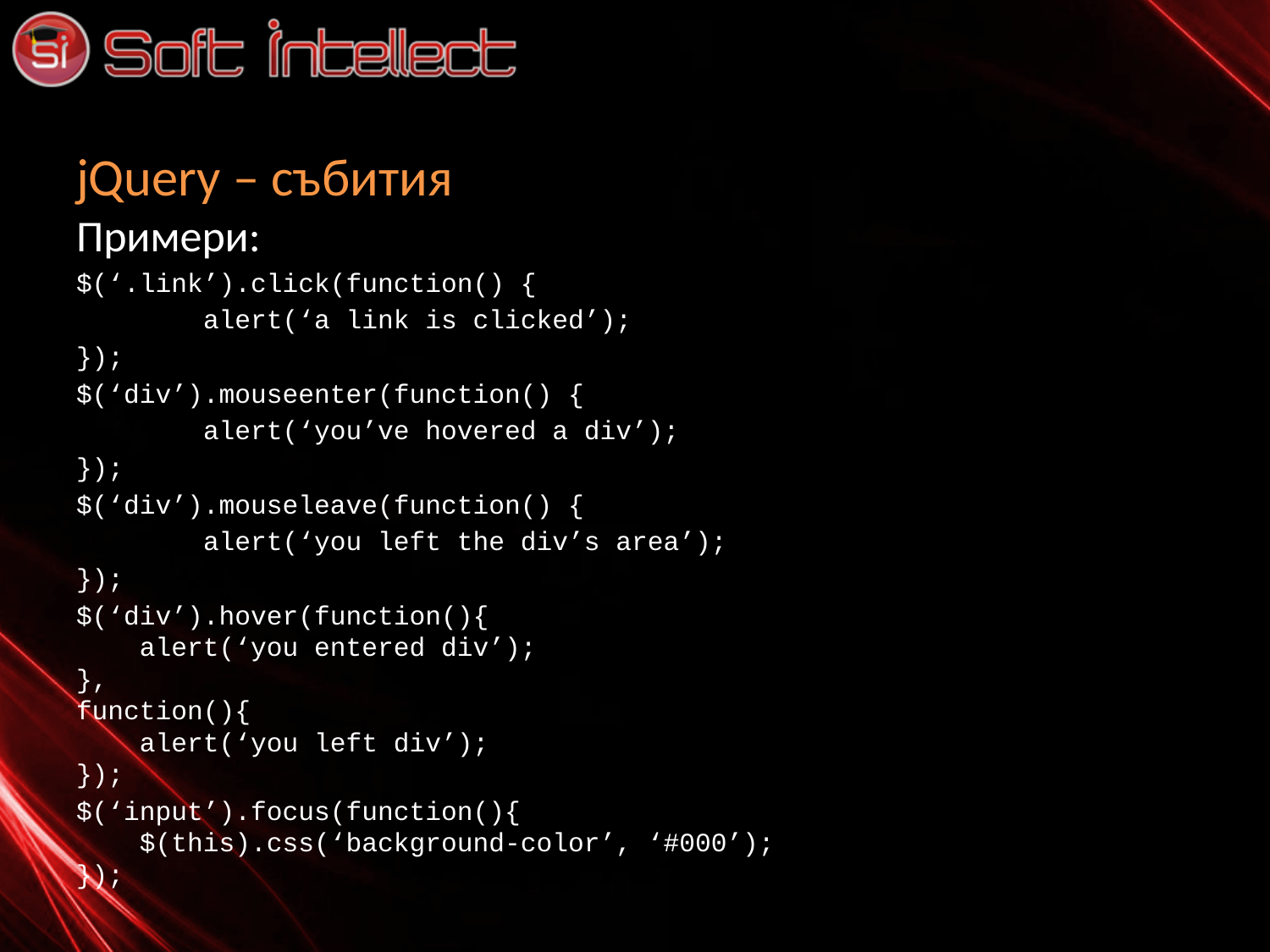

# jQuery – събития
Примери:
$(‘.link’).click(function() {
	alert(‘a link is clicked’);
});
$(‘div’).mouseenter(function() {
	alert(‘you’ve hovered a div’);
});
$(‘div’).mouseleave(function() {
	alert(‘you left the div’s area’);
});
$(‘div’).hover(function(){
    alert(‘you entered div’);
},
function(){
    alert(‘you left div’);
});
$(‘input’).focus(function(){
    $(this).css(‘background-color’, ‘#000’);
});